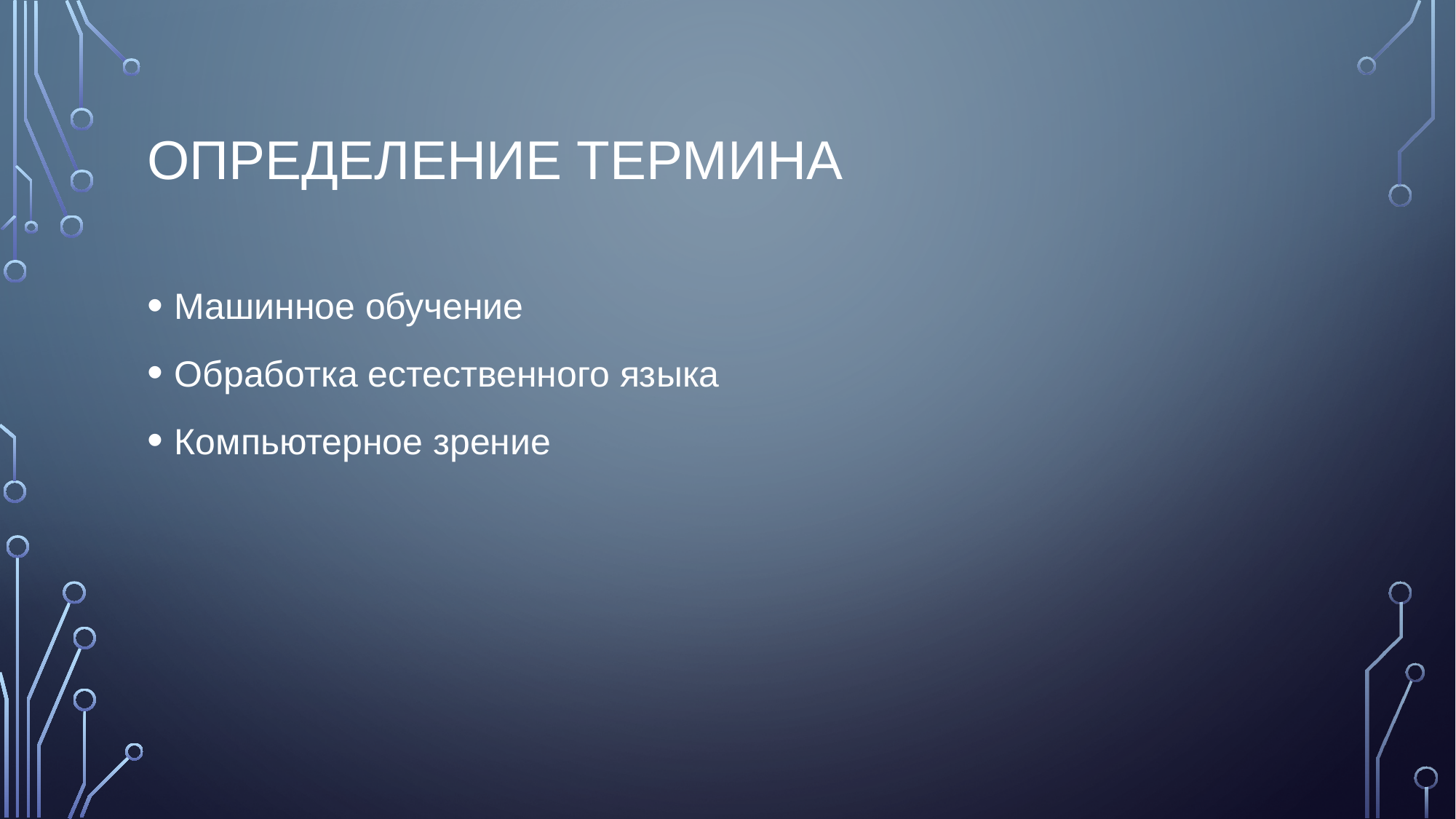

# Определение термина
Машинное обучение
Обработка естественного языка
Компьютерное зрение